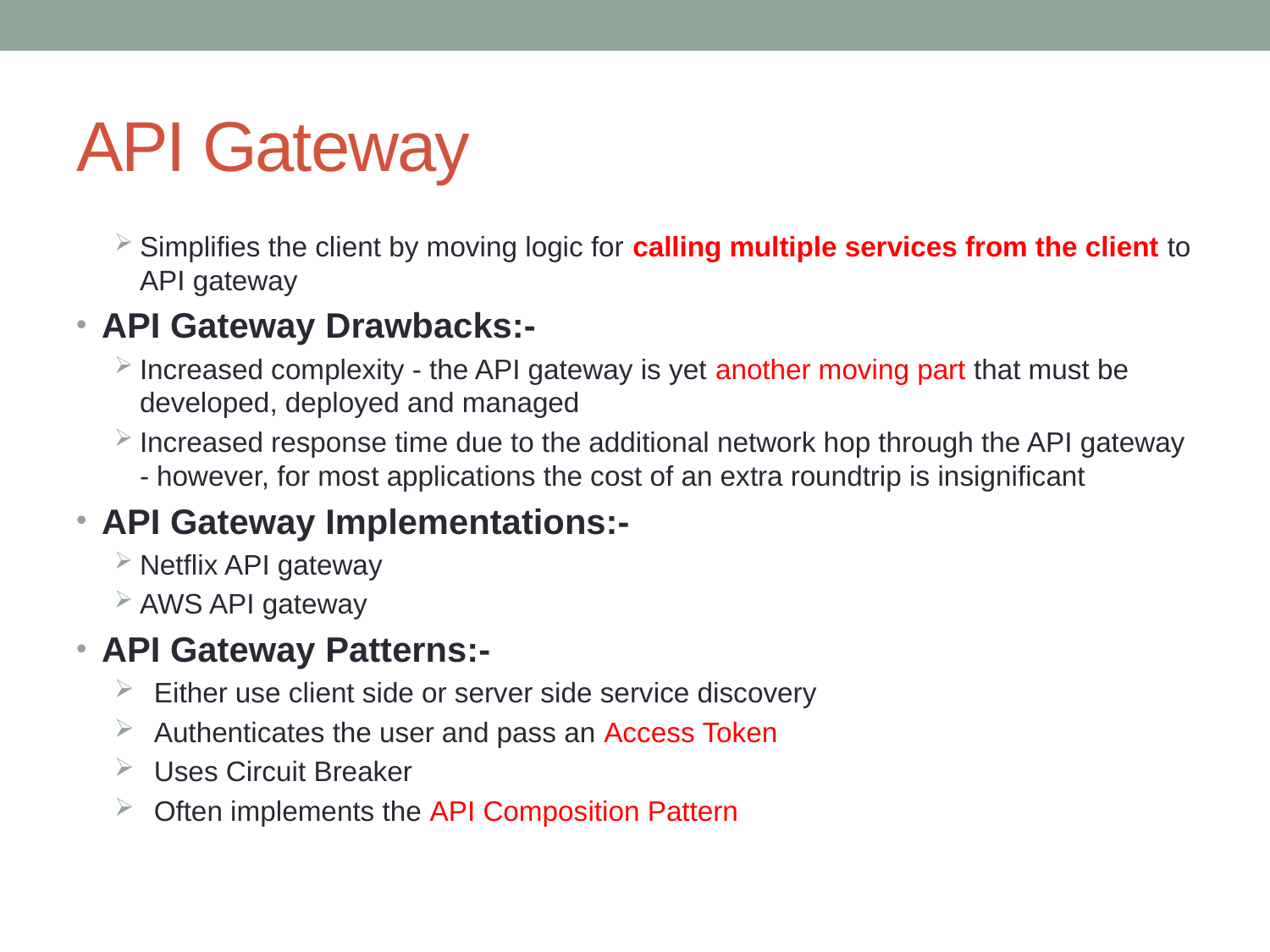

# API Gateway
Simplifies the client by moving logic for calling multiple services from the client to API gateway
API Gateway Drawbacks:-
Increased complexity - the API gateway is yet another moving part that must be developed, deployed and managed
Increased response time due to the additional network hop through the API gateway - however, for most applications the cost of an extra roundtrip is insignificant
API Gateway Implementations:-
Netflix API gateway
AWS API gateway
API Gateway Patterns:-
Either use client side or server side service discovery
Authenticates the user and pass an Access Token
Uses Circuit Breaker
Often implements the API Composition Pattern